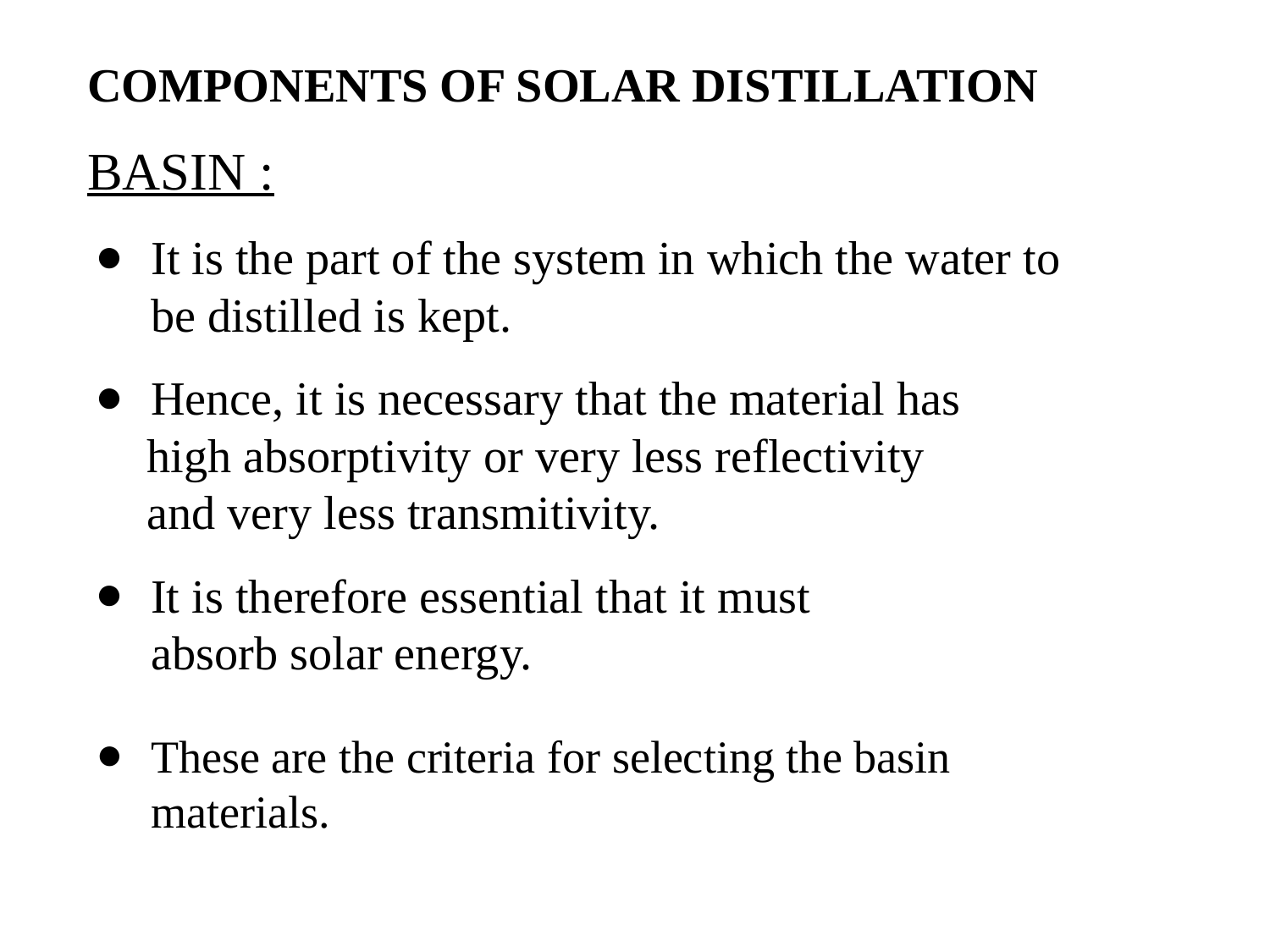

COMPONENTS OF SOLAR DISTILLATION
BASIN :
It is the part of the system in which the water to be distilled is kept.
Hence, it is necessary that the material has
     high absorptivity or very less reflectivity
     and very less transmitivity.
It is therefore essential that it must absorb solar energy.
These are the criteria for selecting the basin materials.